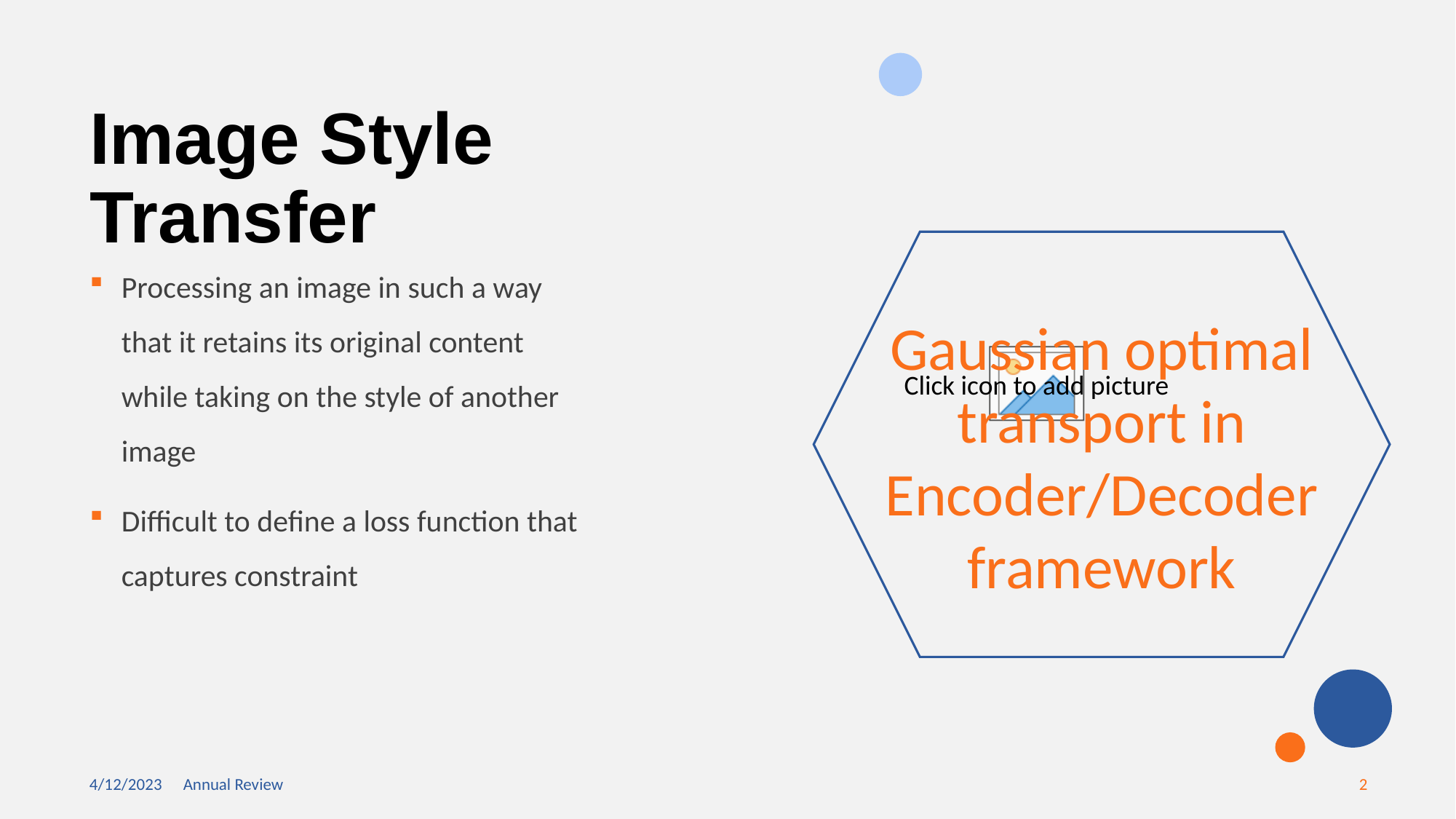

# Image Style Transfer

Processing an image in such a way that it retains its original content while taking on the style of another image
Difficult to define a loss function that captures constraint
Gaussian optimal transport in Encoder/Decoder framework